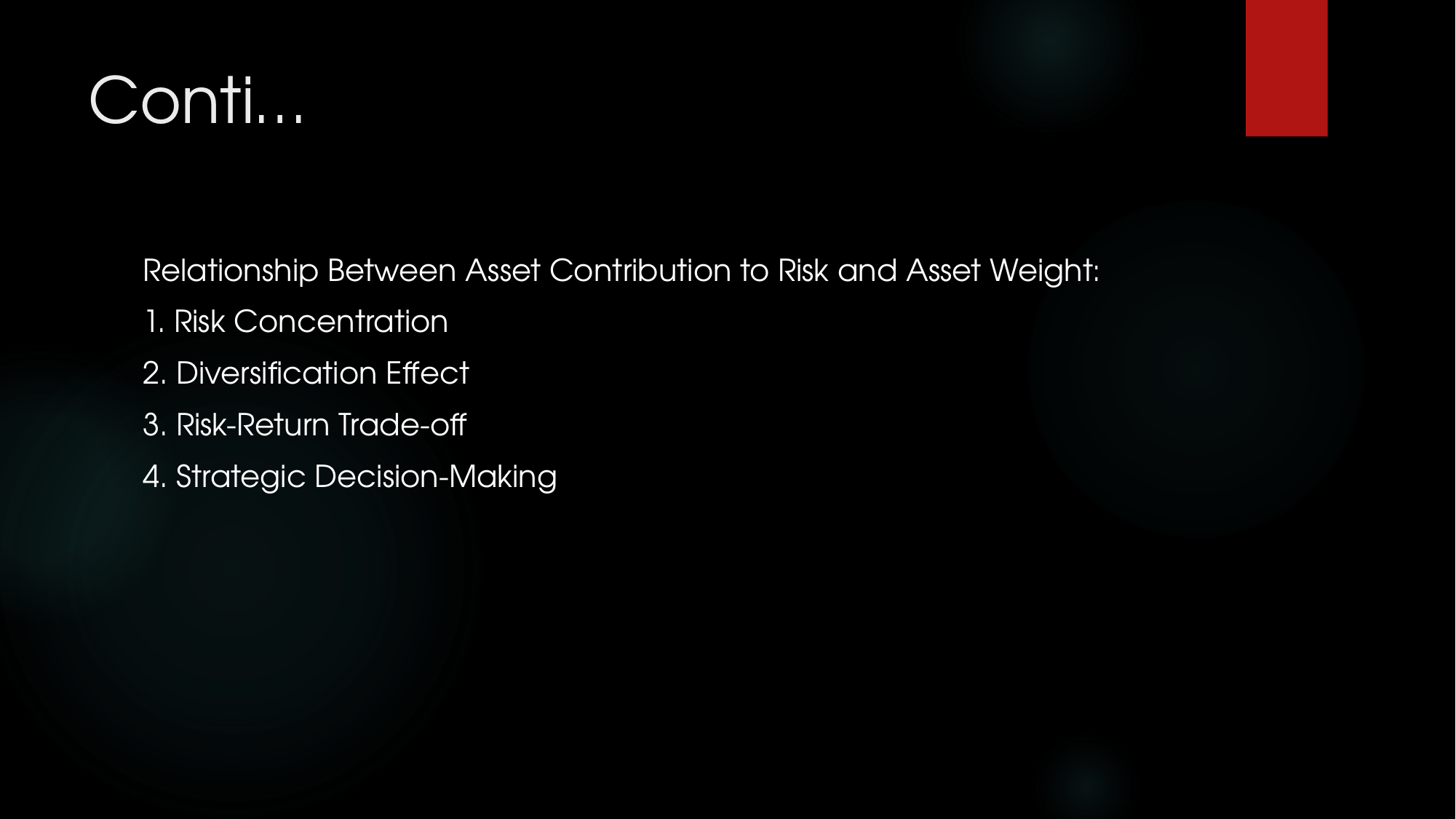

# Conti…
Relationship Between Asset Contribution to Risk and Asset Weight:
1. Risk Concentration
2. Diversification Effect
3. Risk-Return Trade-off
4. Strategic Decision-Making